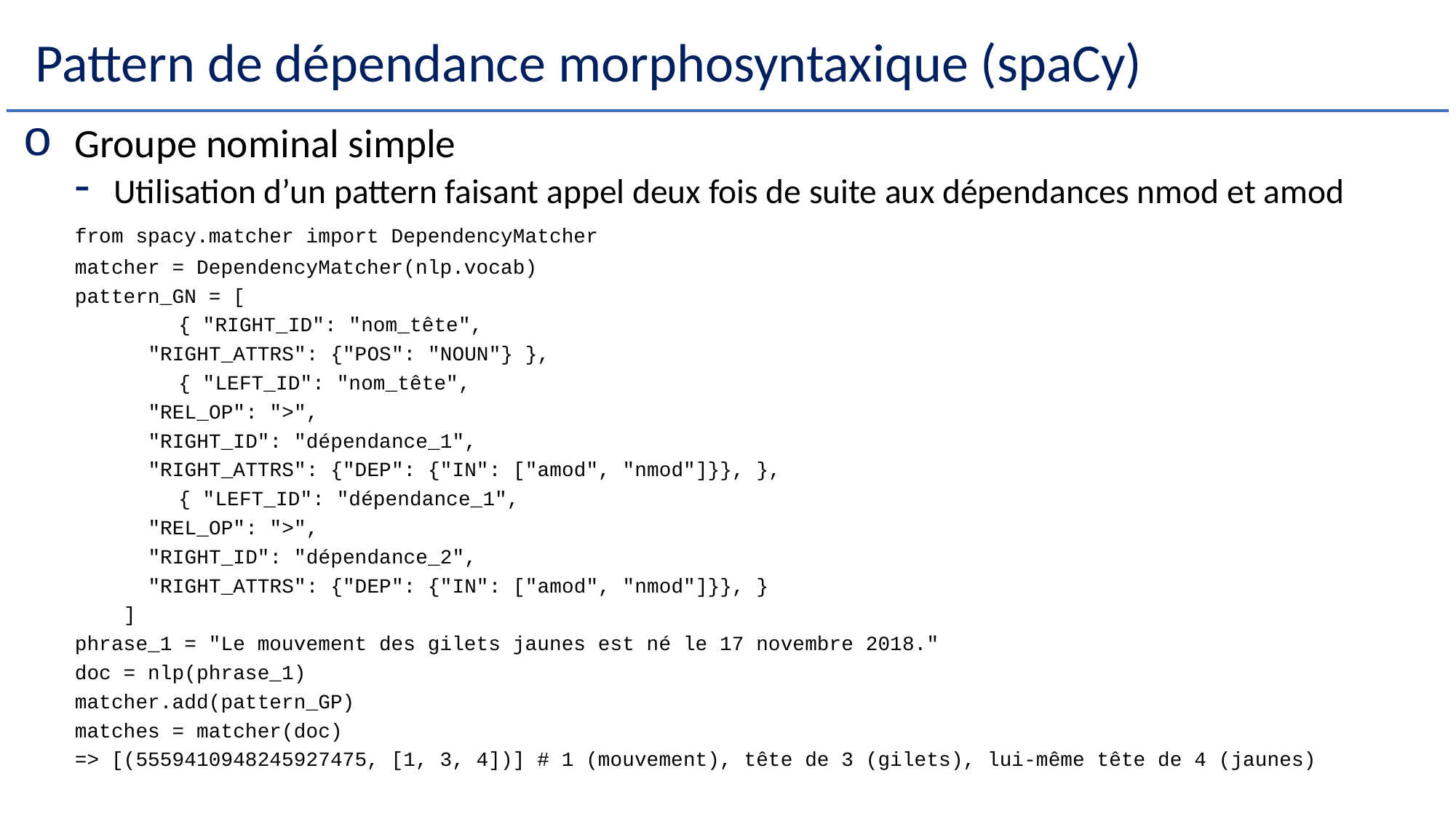

# Pattern de dépendance morphosyntaxique (spaCy)
Groupe nominal simple
Utilisation d’un pattern faisant appel deux fois de suite aux dépendances nmod et amod
	from spacy.matcher import DependencyMatcher
	matcher = DependencyMatcher(nlp.vocab)
	pattern_GN = [
  	{ "RIGHT_ID": "nom_tête",
      "RIGHT_ATTRS": {"POS": "NOUN"} },
  	{ "LEFT_ID": "nom_tête",
      "REL_OP": ">",
      "RIGHT_ID": "dépendance_1",
      "RIGHT_ATTRS": {"DEP": {"IN": ["amod", "nmod"]}}, },
  	{ "LEFT_ID": "dépendance_1",
      "REL_OP": ">",
      "RIGHT_ID": "dépendance_2",
      "RIGHT_ATTRS": {"DEP": {"IN": ["amod", "nmod"]}}, }
    ]
	phrase_1 = "Le mouvement des gilets jaunes est né le 17 novembre 2018."
	doc = nlp(phrase_1)
	matcher.add(pattern_GP)
	matches = matcher(doc)
	=> [(5559410948245927475, [1, 3, 4])] # 1 (mouvement), tête de 3 (gilets), lui-même tête de 4 (jaunes)